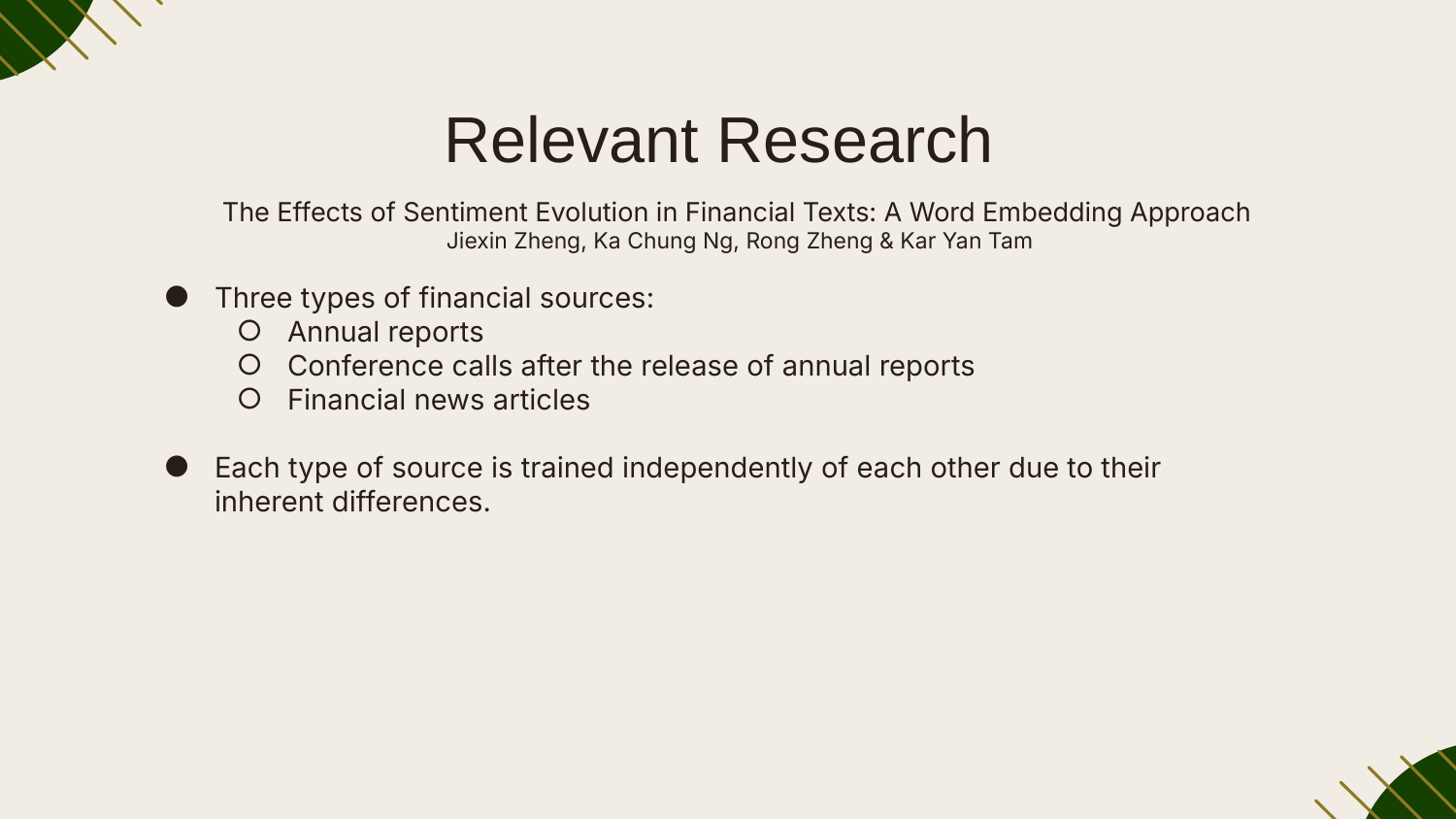

# Relevant Research
The Effects of Sentiment Evolution in Financial Texts: A Word Embedding Approach
Jiexin Zheng, Ka Chung Ng, Rong Zheng & Kar Yan Tam
Three types of financial sources:
Annual reports
Conference calls after the release of annual reports
Financial news articles

Each type of source is trained independently of each other due to their inherent differences.